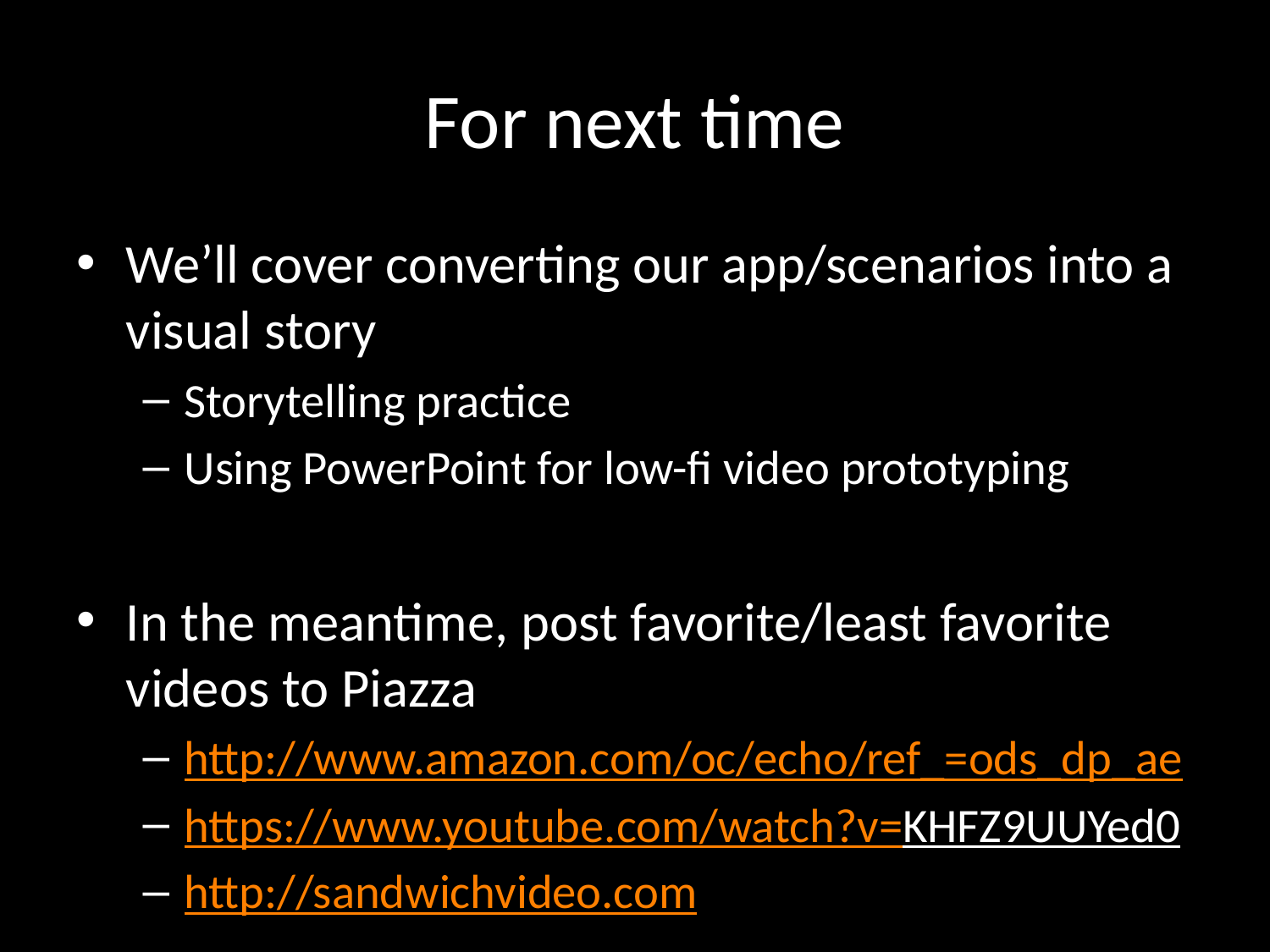

# For next time
We’ll cover converting our app/scenarios into a visual story
Storytelling practice
Using PowerPoint for low-fi video prototyping

In the meantime, post favorite/least favorite videos to Piazza
http://www.amazon.com/oc/echo/ref_=ods_dp_ae
https://www.youtube.com/watch?v=KHFZ9UUYed0
http://sandwichvideo.com